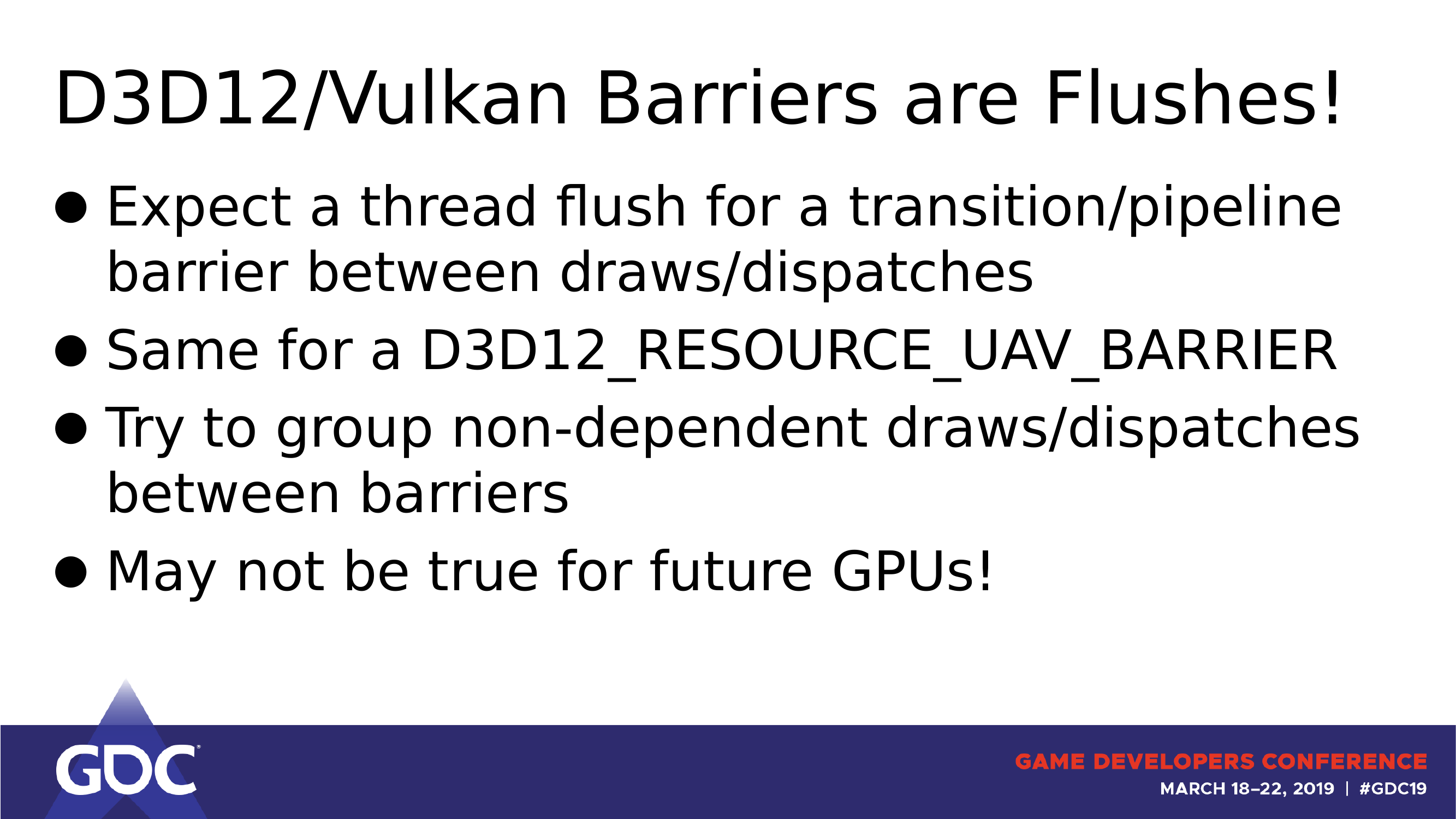

# D3D12/Vulkan Barriers are Flushes!
Expect a thread flush for a transition/pipeline barrier between draws/dispatches
Same for a D3D12_RESOURCE_UAV_BARRIER
Try to group non-dependent draws/dispatches between barriers
May not be true for future GPUs!